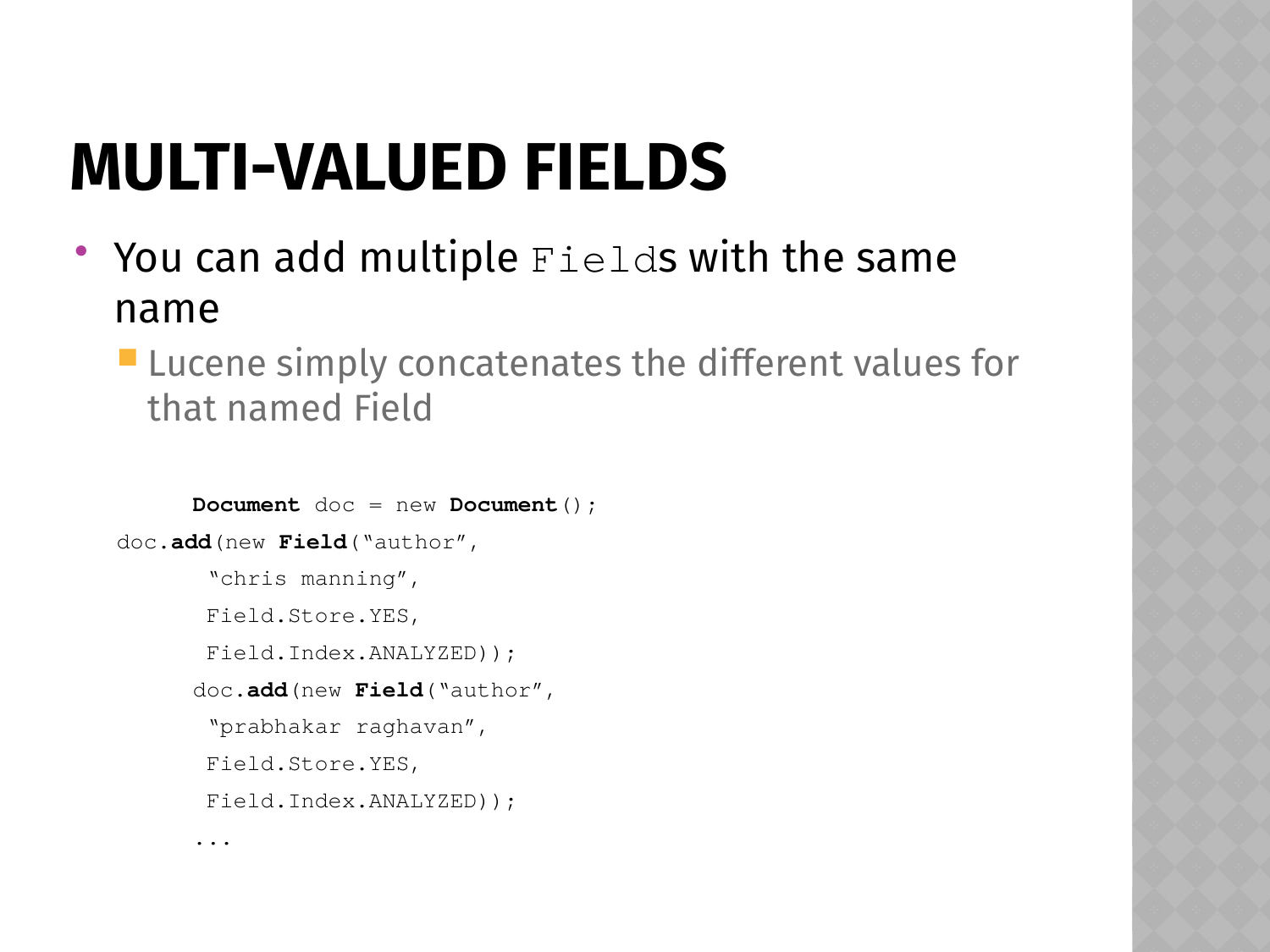

# Multi-valued fields
You can add multiple Fields with the same name
Lucene simply concatenates the different values for that named Field

	Document doc = new Document();
   doc.add(new Field(“author”,
						 “chris manning”,
						 Field.Store.YES,
						 Field.Index.ANALYZED));
	doc.add(new Field(“author”,
						 “prabhakar raghavan”,
						 Field.Store.YES,
						 Field.Index.ANALYZED));
	...